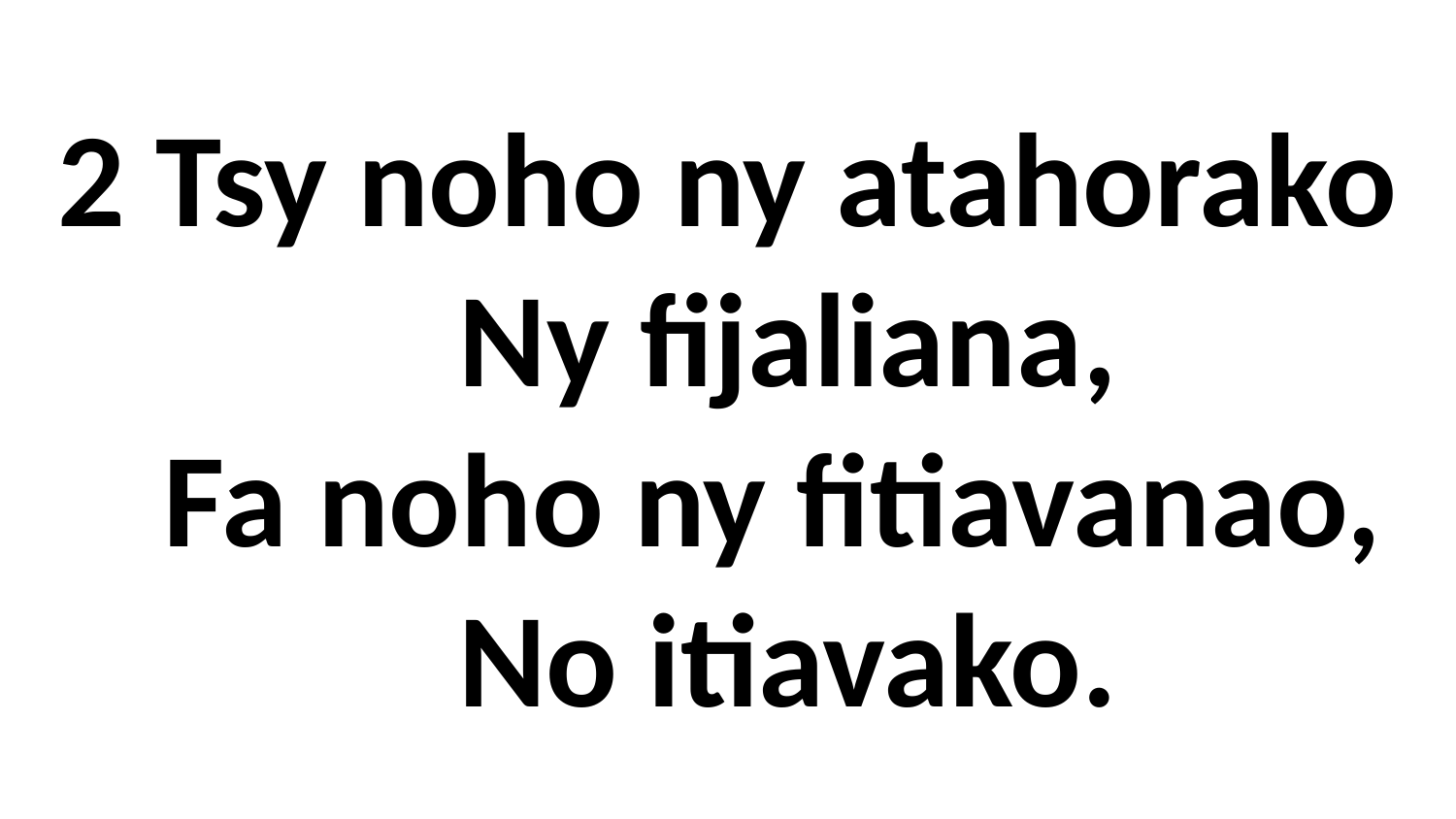

# 2 Tsy noho ny atahorako Ny fijaliana, Fa noho ny fitiavanao, No itiavako.